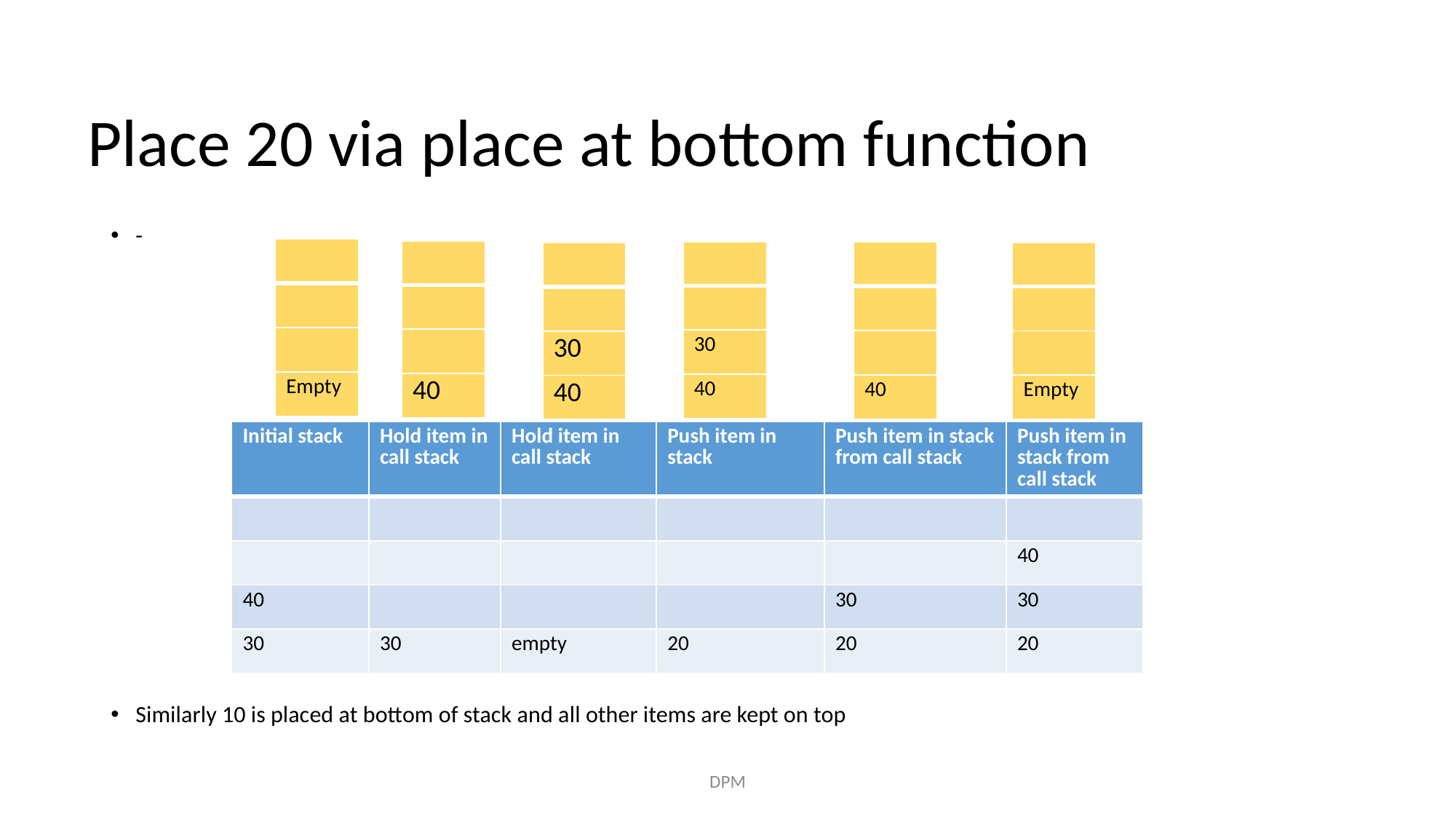

# Place 20 via place at bottom function
-

Similarly 10 is placed at bottom of stack and all other items are kept on top

|  |
| --- |
|  |
|  |
| Empty |
|  |
| --- |
|  |
|  |
| 40 |
|  |
| --- |
|  |
| 30 |
| 40 |
|  |
| --- |
|  |
|  |
| 40 |
|  |
| --- |
|  |
|  |
| Empty |
|  |
| --- |
|  |
| 30 |
| 40 |
| Initial stack | Hold item in call stack | Hold item in call stack | Push item in stack | Push item in stack from call stack | Push item in stack from call stack |
| --- | --- | --- | --- | --- | --- |
|  |  |  |  |  |  |
|  |  |  |  |  | 40 |
| 40 |  |  |  | 30 | 30 |
| 30 | 30 | empty | 20 | 20 | 20 |
DPM